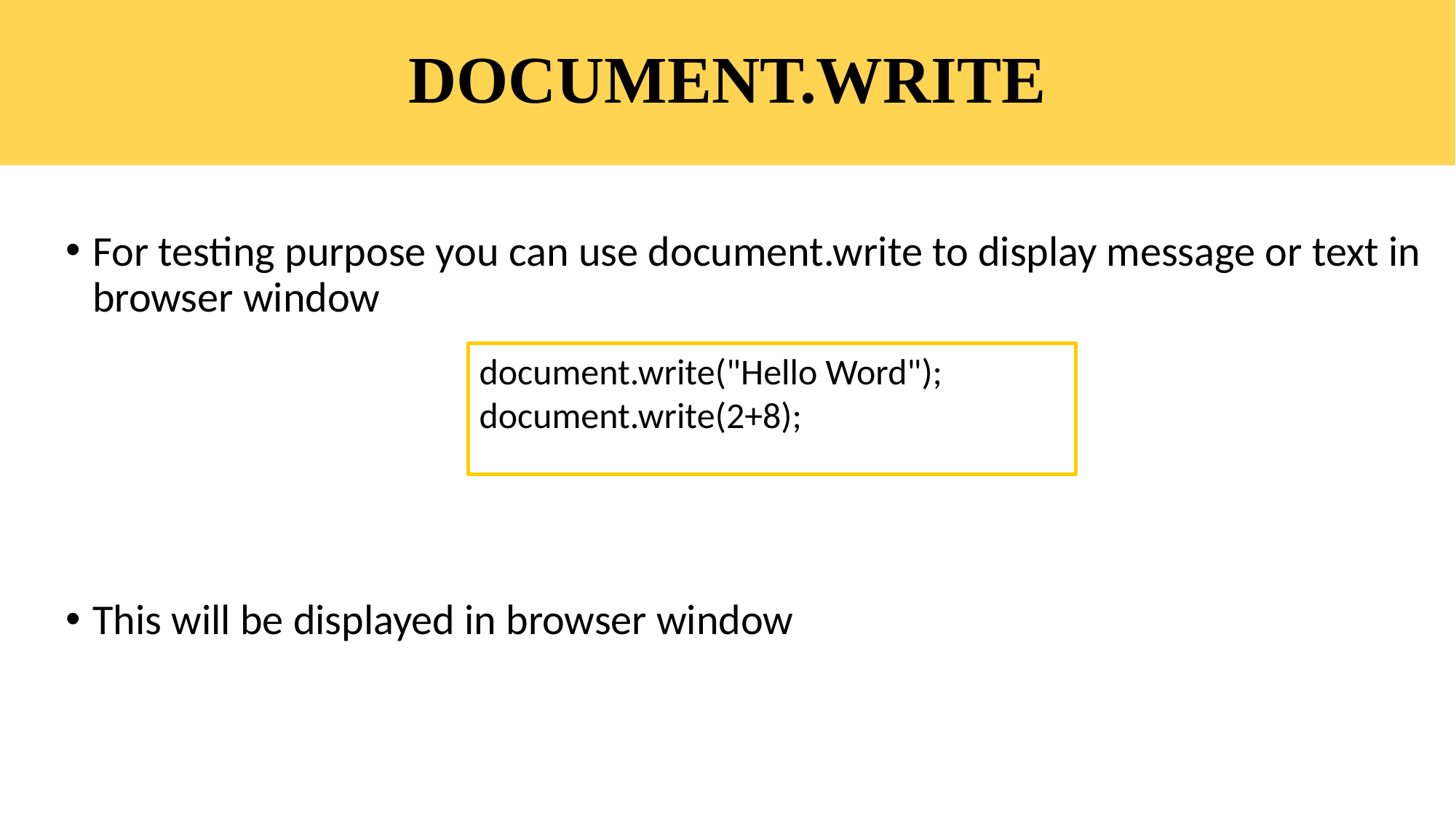

# DOCUMENT.WRITE

For testing purpose you can use document.write to display message or text in browser window

This will be displayed in browser window

document.write("Hello Word");
document.write(2+8);